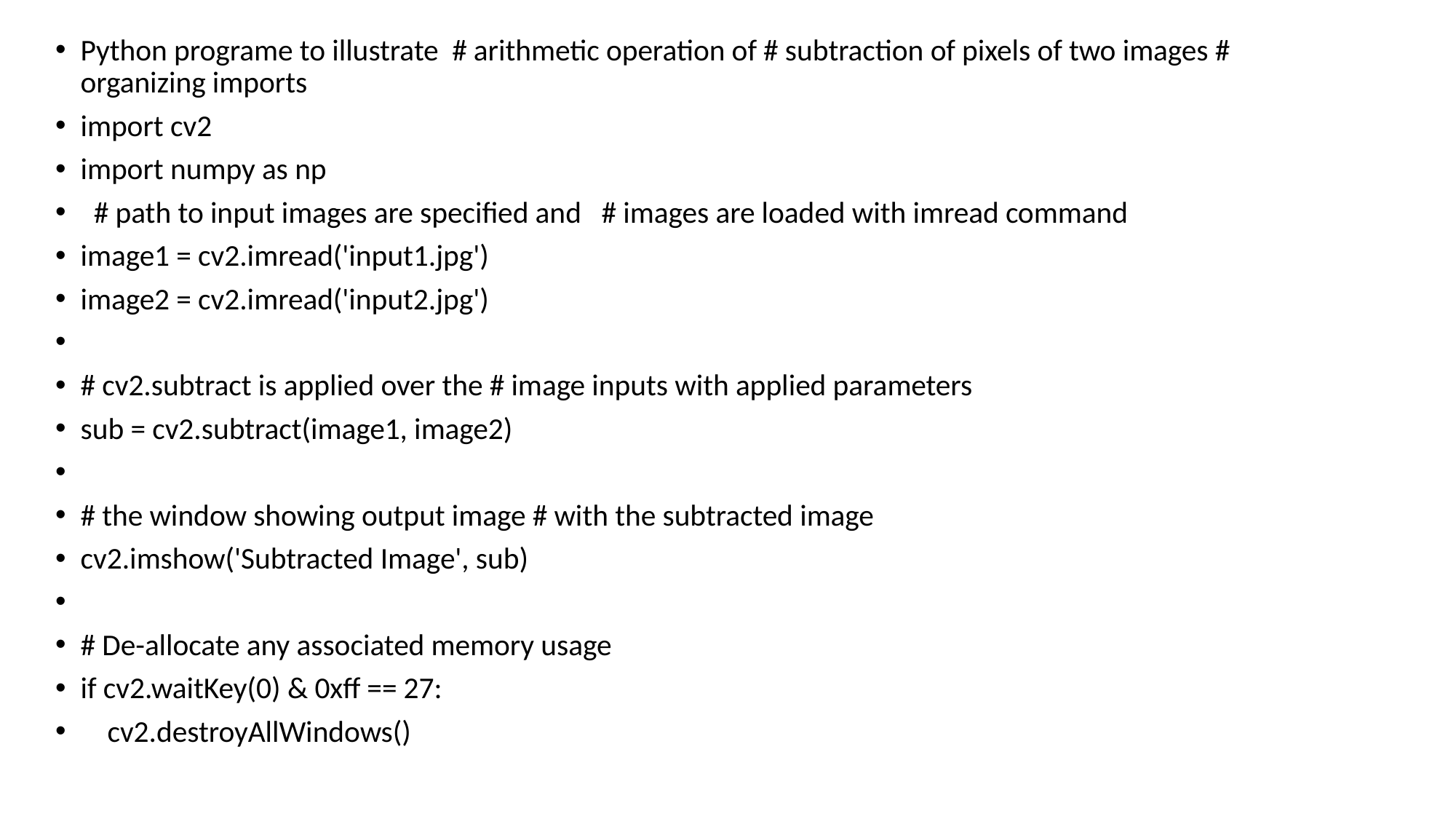

Python programe to illustrate  # arithmetic operation of # subtraction of pixels of two images # organizing imports
import cv2
import numpy as np
  # path to input images are specified and   # images are loaded with imread command
image1 = cv2.imread('input1.jpg')
image2 = cv2.imread('input2.jpg')

# cv2.subtract is applied over the # image inputs with applied parameters
sub = cv2.subtract(image1, image2)

# the window showing output image # with the subtracted image
cv2.imshow('Subtracted Image', sub)

# De-allocate any associated memory usage
if cv2.waitKey(0) & 0xff == 27:
    cv2.destroyAllWindows()